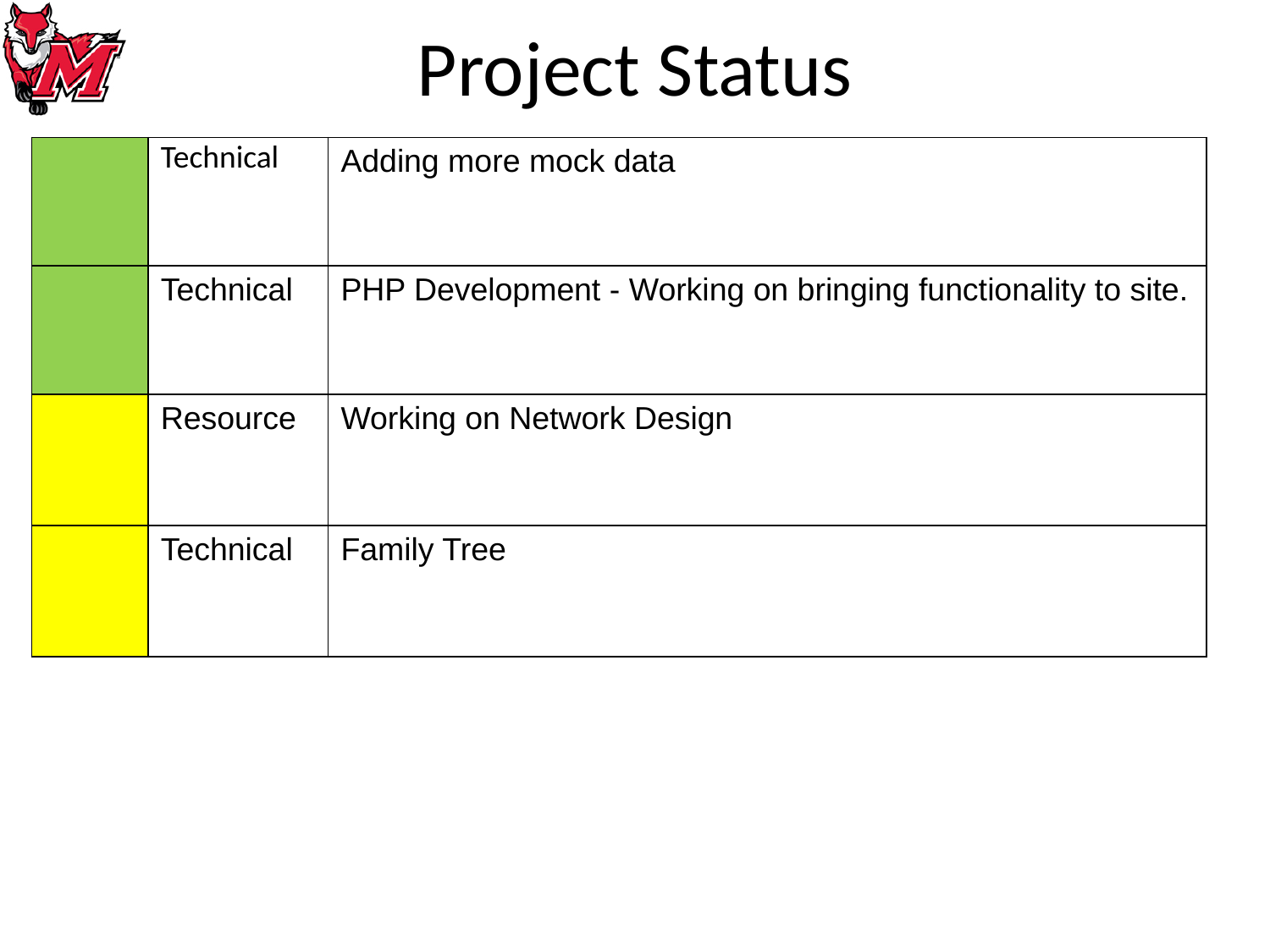

# Project Status
|  | Technical | Adding more mock data |
| --- | --- | --- |
|  | Technical | PHP Development - Working on bringing functionality to site. |
|  | Resource | Working on Network Design |
|  | Technical | Family Tree |